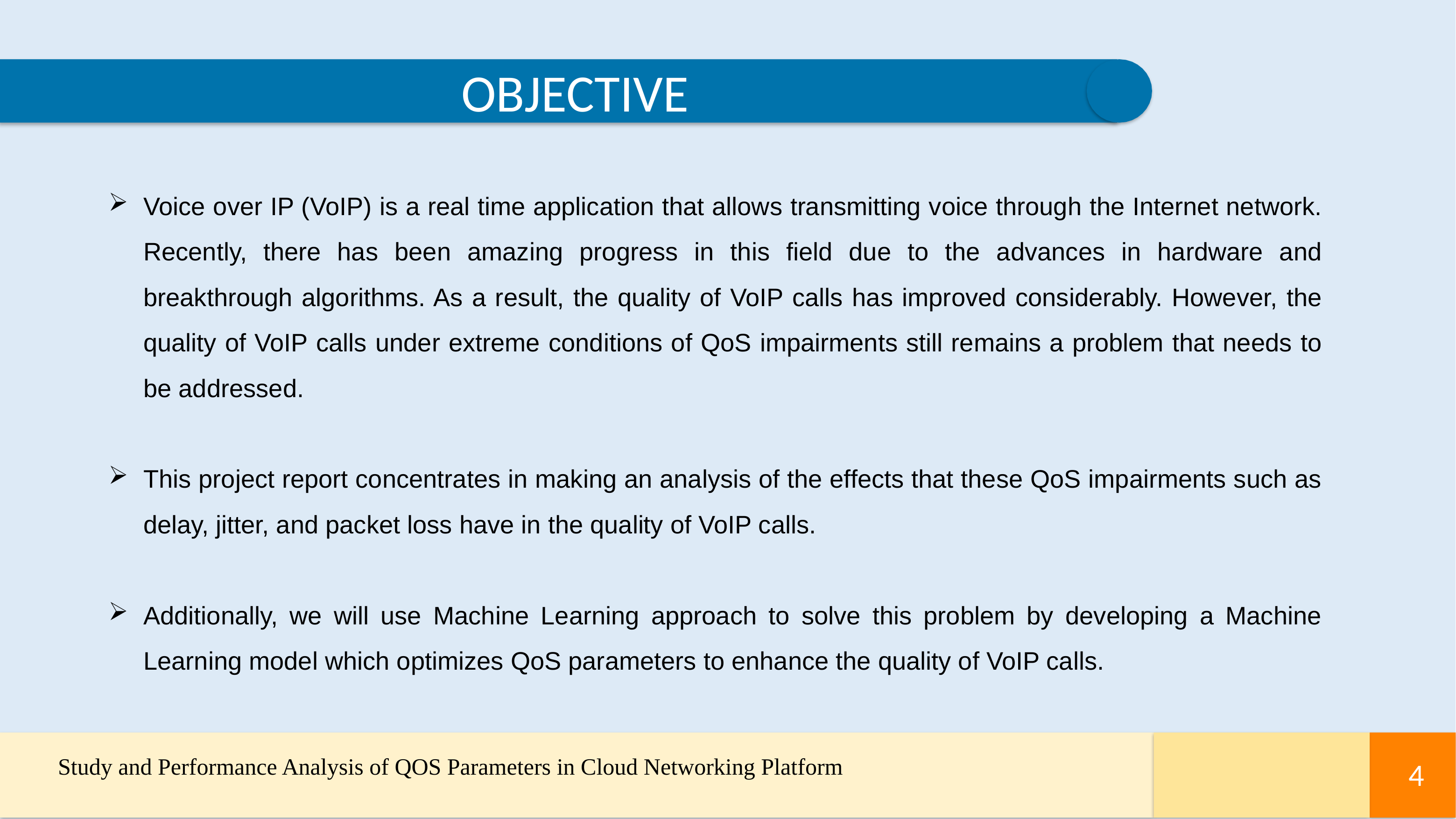

OBJECTIVE

Voice over IP (VoIP) is a real time application that allows transmitting voice through the Internet network. Recently, there has been amazing progress in this field due to the advances in hardware and breakthrough algorithms. As a result, the quality of VoIP calls has improved considerably. However, the quality of VoIP calls under extreme conditions of QoS impairments still remains a problem that needs to be addressed.

This project report concentrates in making an analysis of the effects that these QoS impairments such as delay, jitter, and packet loss have in the quality of VoIP calls.

Additionally, we will use Machine Learning approach to solve this problem by developing a Machine Learning model which optimizes QoS parameters to enhance the quality of VoIP calls.

Study and Performance Analysis of QOS Parameters in Cloud Networking Platform
4
4